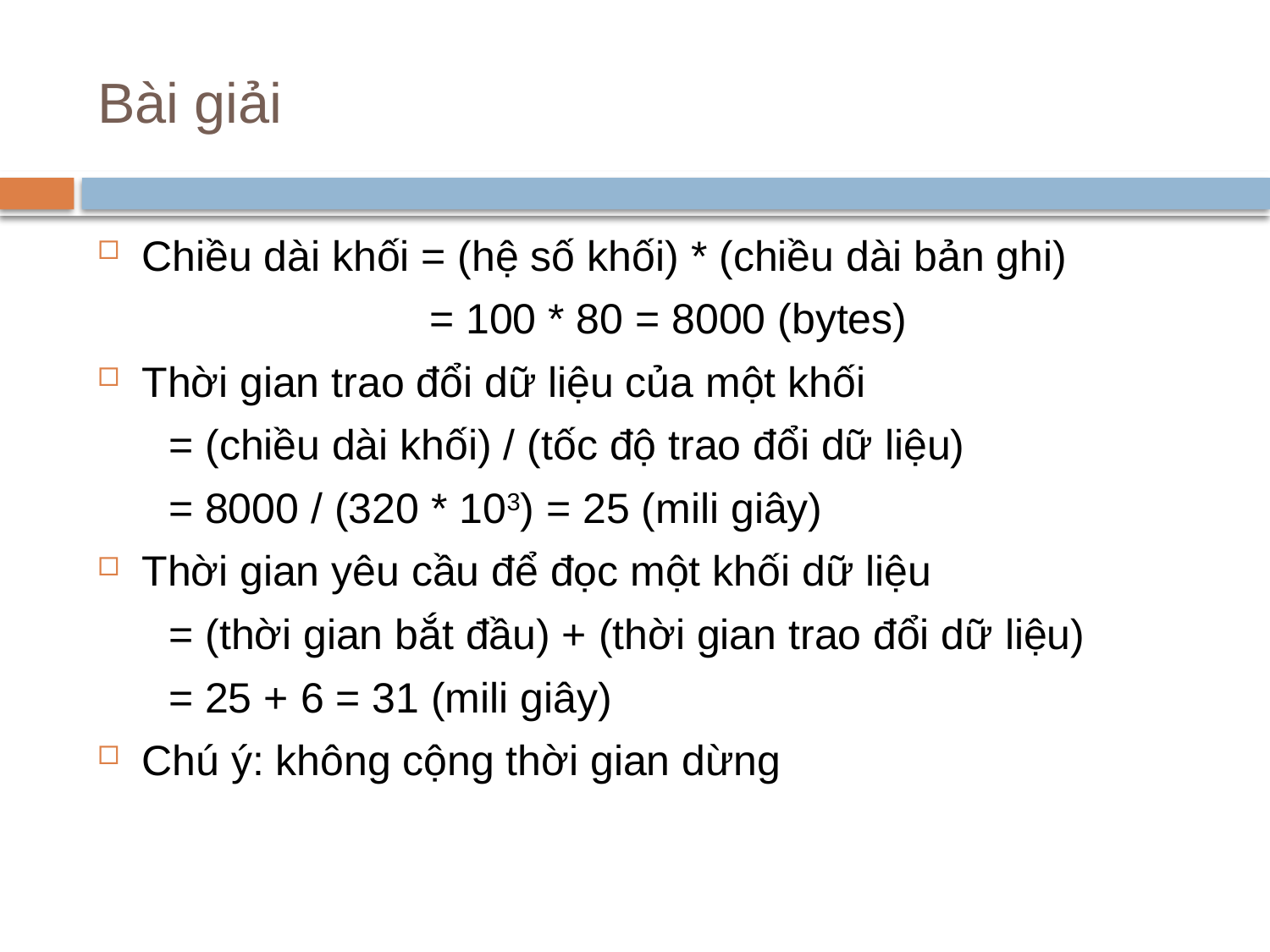

# Bài giải
Chiều dài khối = (hệ số khối) * (chiều dài bản ghi)
                            = 100 * 80 = 8000 (bytes)
Thời gian trao đổi dữ liệu của một khối
      = (chiều dài khối) / (tốc độ trao đổi dữ liệu)
      = 8000 / (320 * 103) = 25 (mili giây)
Thời gian yêu cầu để đọc một khối dữ liệu
      = (thời gian bắt đầu) + (thời gian trao đổi dữ liệu)
      = 25 + 6 = 31 (mili giây)
Chú ý: không cộng thời gian dừng